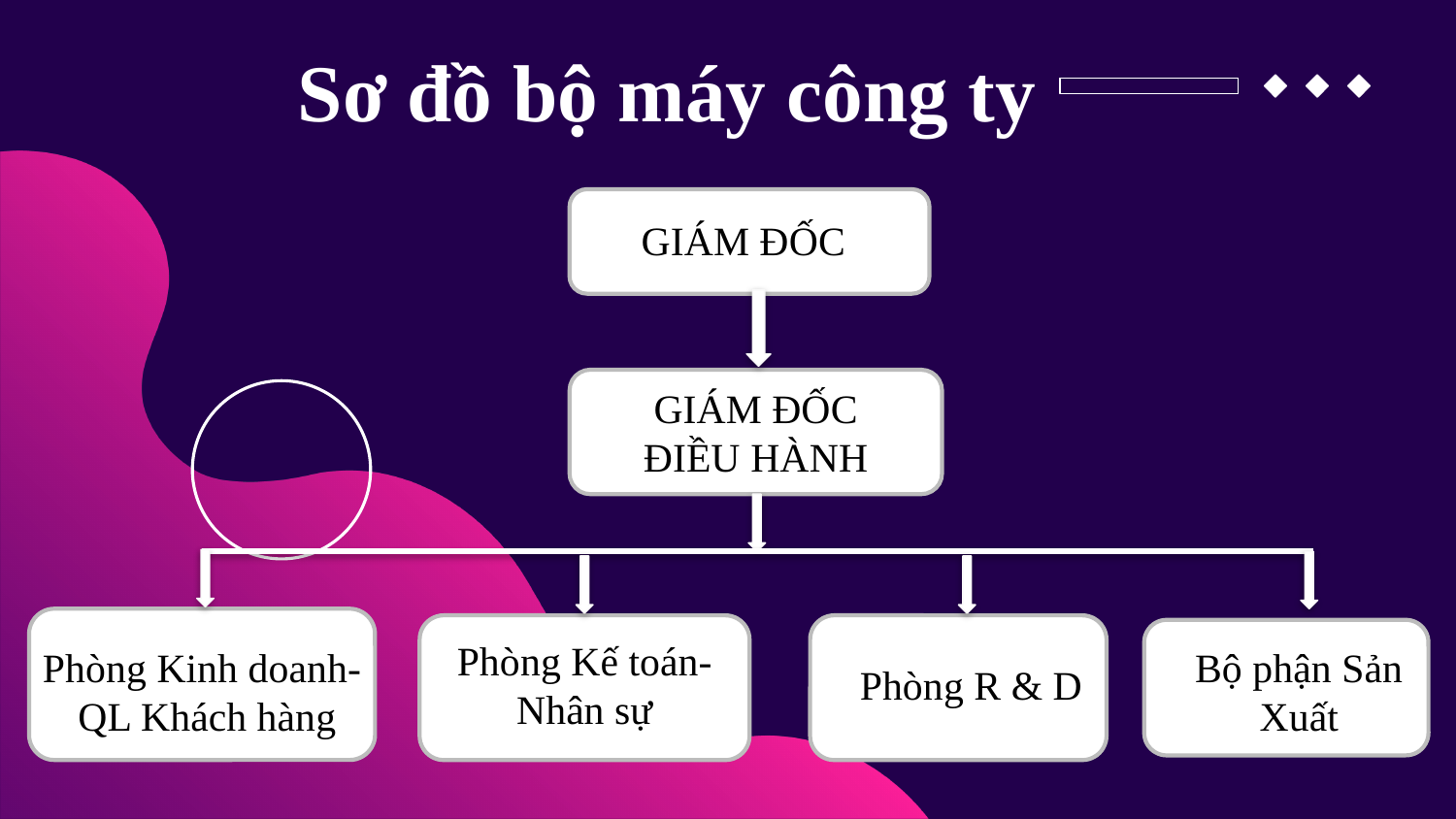

Sơ đồ bộ máy công ty

GIÁM ĐỐC

GIÁM ĐỐC ĐIỀU HÀNH

Phòng Kế toán- Nhân sự
Phòng Kinh doanh-
 QL Khách hàng
Bộ phận Sản Xuất
Phòng R & D